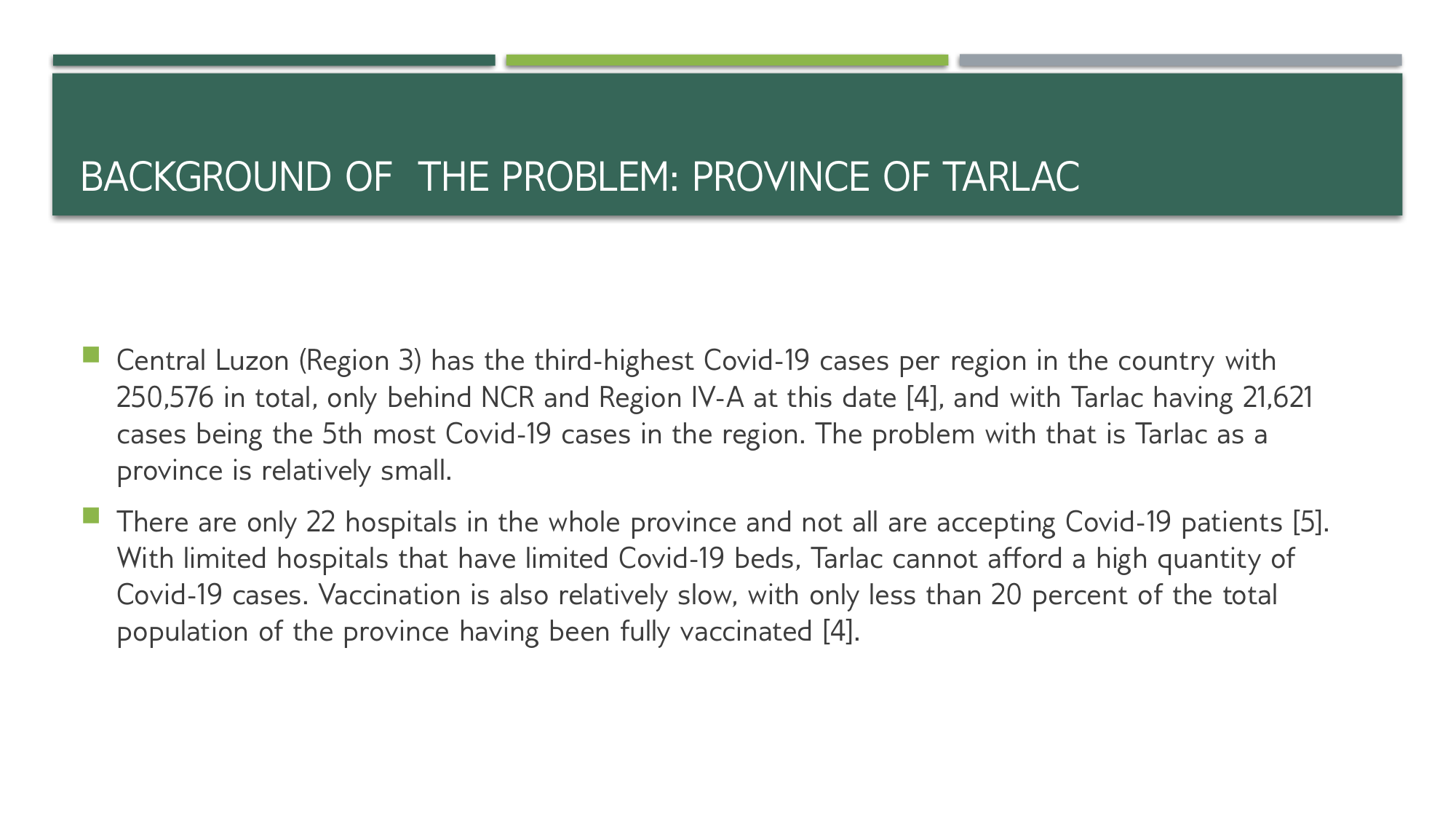

# Background of  the problem: Province of Tarlac
Central Luzon (Region 3) has the third-highest Covid-19 cases per region in the country with 250,576 in total, only behind NCR and Region IV-A at this date [4], and with Tarlac having 21,621 cases being the 5th most Covid-19 cases in the region. The problem with that is Tarlac as a province is relatively small.
There are only 22 hospitals in the whole province and not all are accepting Covid-19 patients [5]. With limited hospitals that have limited Covid-19 beds, Tarlac cannot afford a high quantity of Covid-19 cases. Vaccination is also relatively slow, with only less than 20 percent of the total population of the province having been fully vaccinated [4].